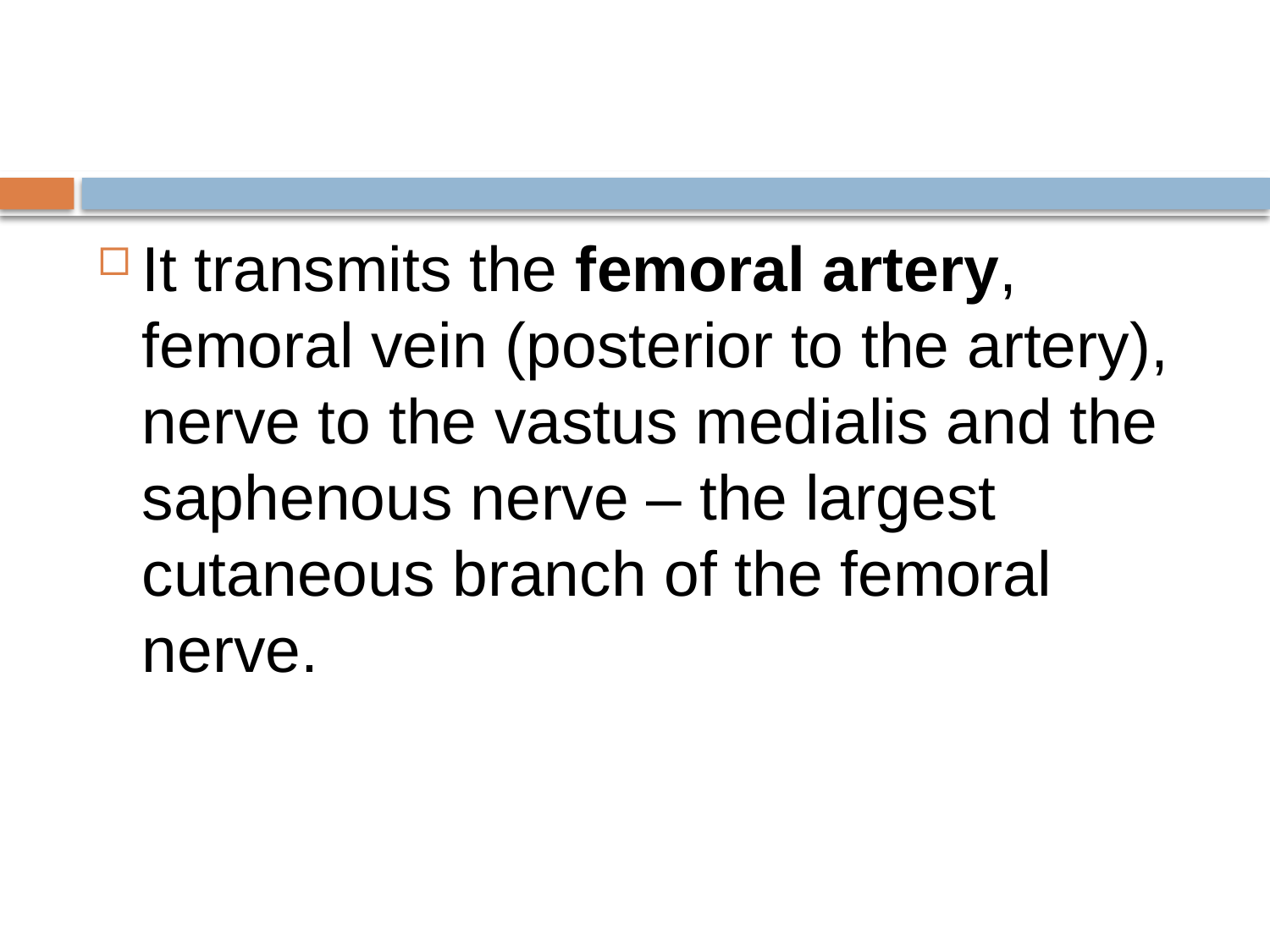

#
It transmits the femoral artery, femoral vein (posterior to the artery), nerve to the vastus medialis and the saphenous nerve – the largest cutaneous branch of the femoral nerve.